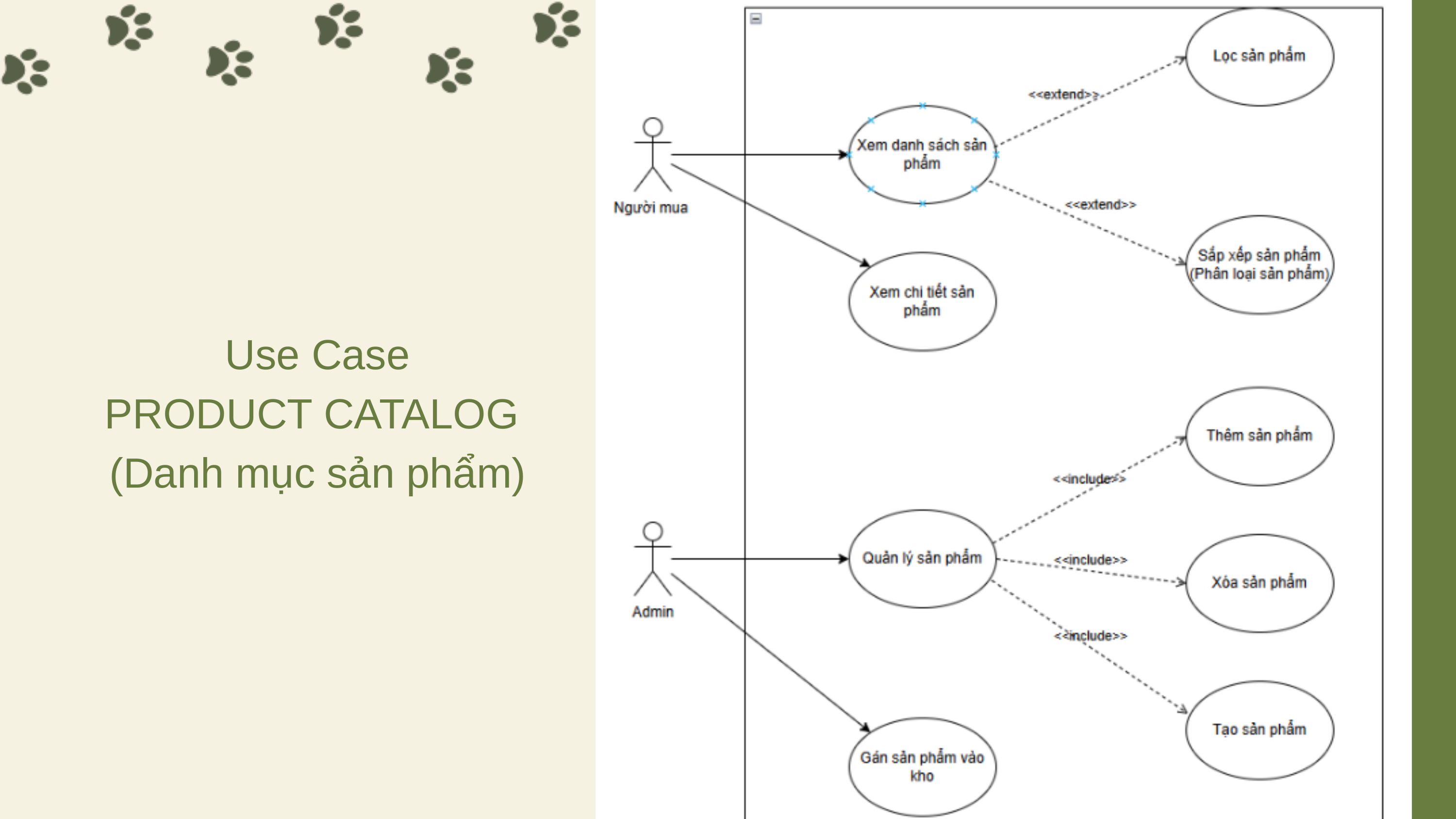

Use Case
PRODUCT CATALOG
(Danh mục sản phẩm)